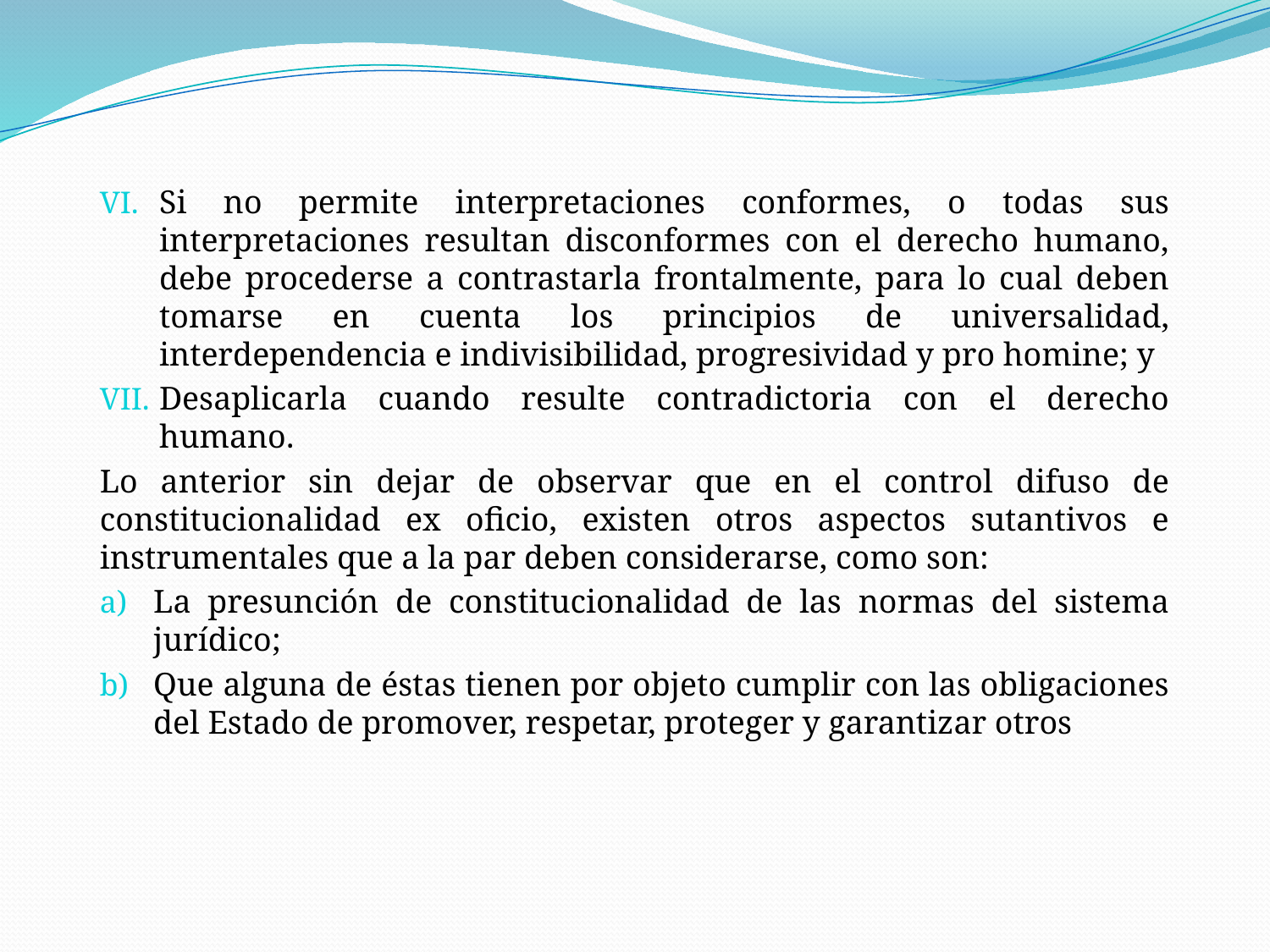

#
Si no permite interpretaciones conformes, o todas sus interpretaciones resultan disconformes con el derecho humano, debe procederse a contrastarla frontalmente, para lo cual deben tomarse en cuenta los principios de universalidad, interdependencia e indivisibilidad, progresividad y pro homine; y
Desaplicarla cuando resulte contradictoria con el derecho humano.
Lo anterior sin dejar de observar que en el control difuso de constitucionalidad ex oficio, existen otros aspectos sutantivos e instrumentales que a la par deben considerarse, como son:
La presunción de constitucionalidad de las normas del sistema jurídico;
Que alguna de éstas tienen por objeto cumplir con las obligaciones del Estado de promover, respetar, proteger y garantizar otros